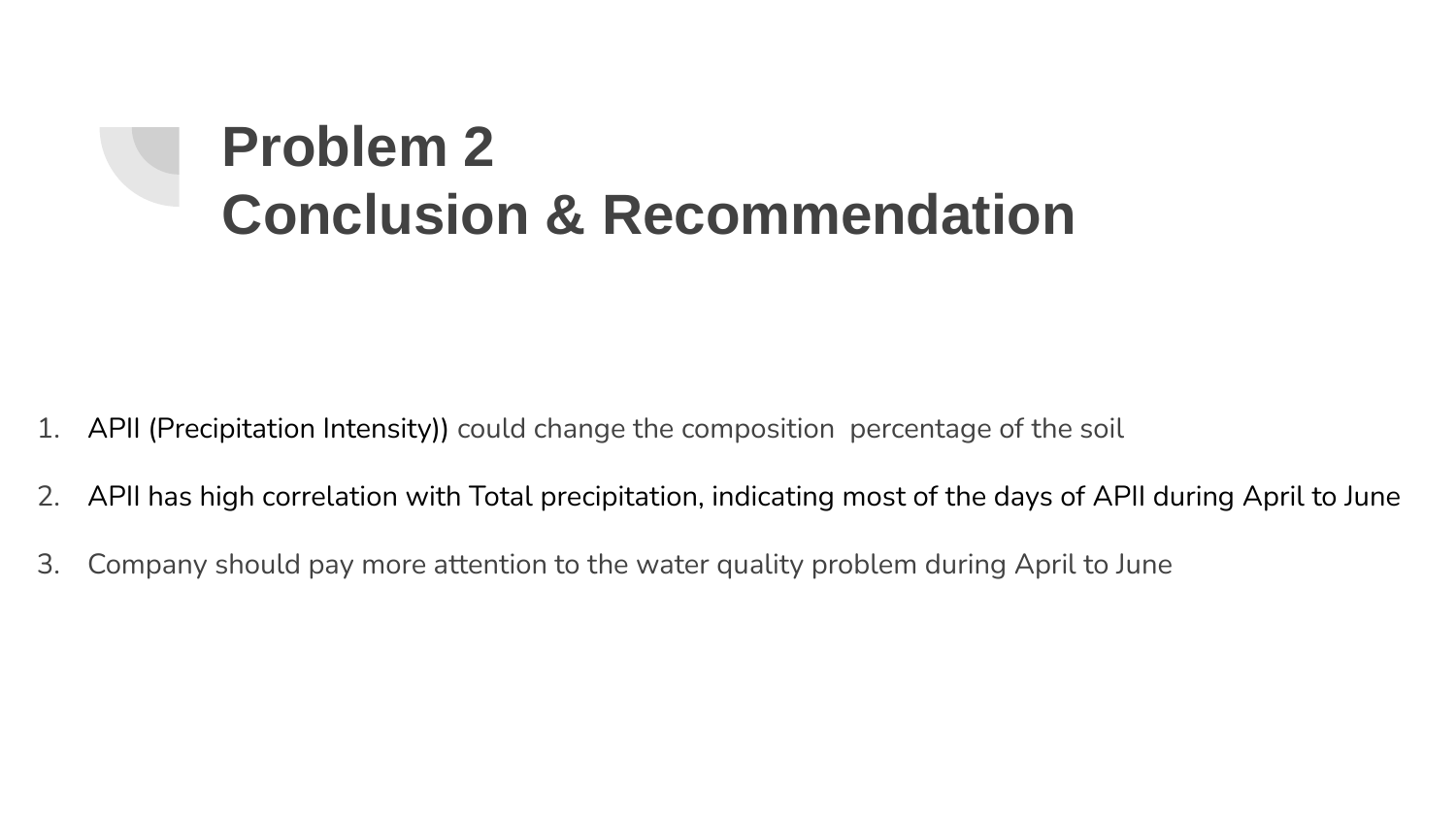

# Problem 2
Conclusion & Recommendation
APII (Precipitation Intensity)) could change the composition  percentage of the soil
APII has high correlation with Total precipitation, indicating most of the days of APII during April to June
Company should pay more attention to the water quality problem during April to June